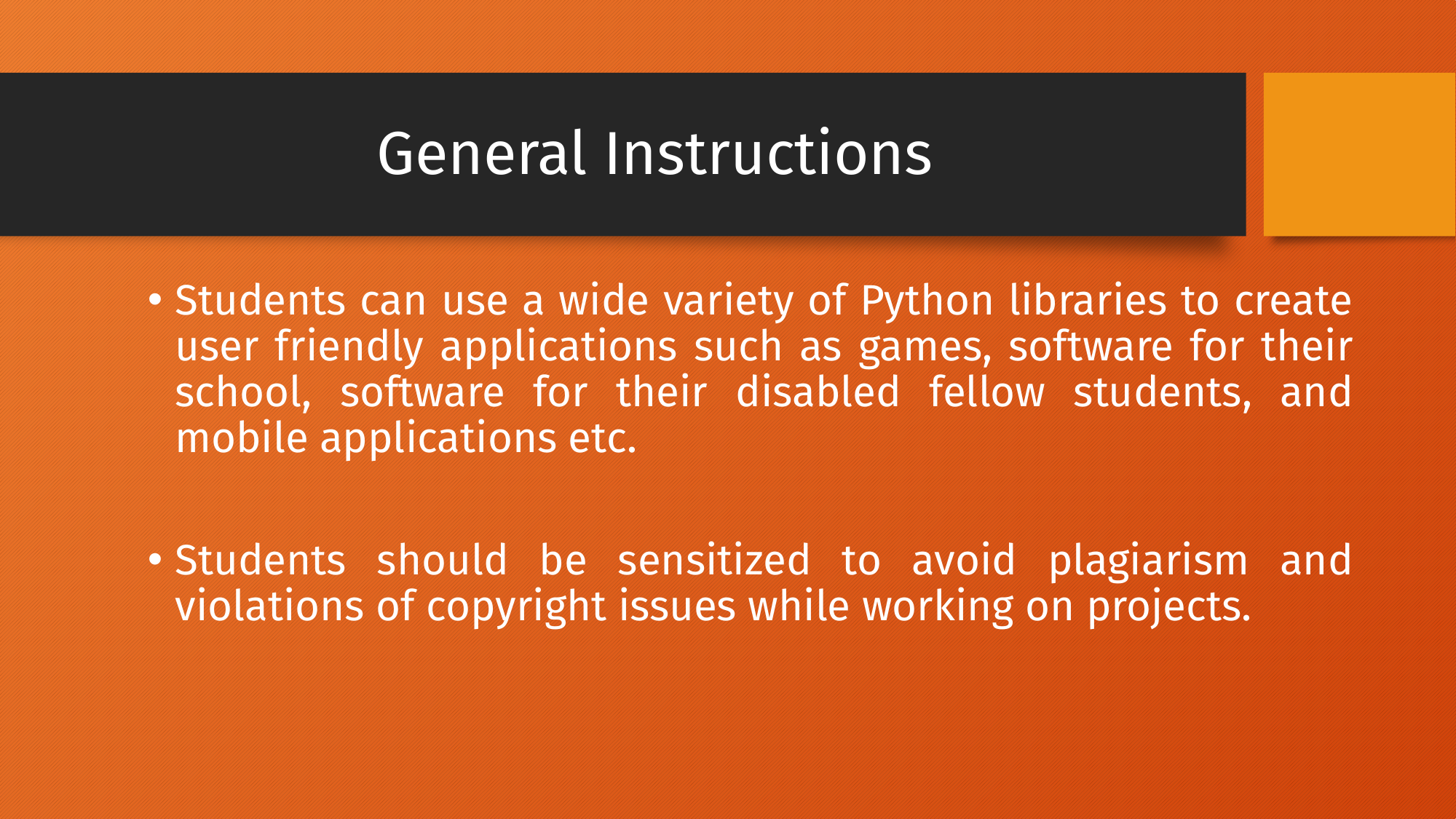

# General Instructions
Students can use a wide variety of Python libraries to create user friendly applications such as games, software for their school, software for their disabled fellow students, and mobile applications etc.

Students should be sensitized to avoid plagiarism and violations of copyright issues while working on projects.